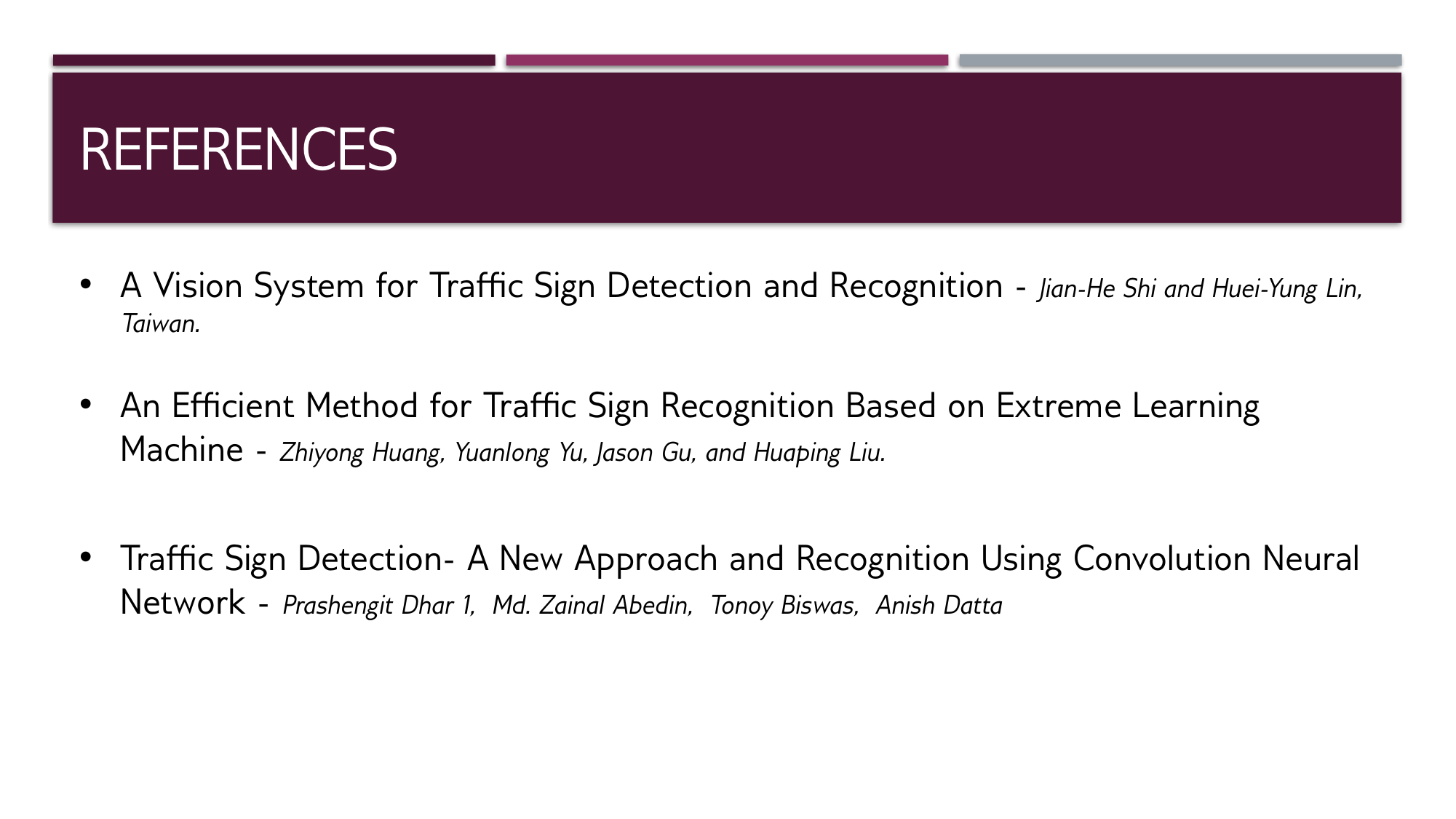

# REFERENCES
A Vision System for Traffic Sign Detection and Recognition - Jian-He Shi and Huei-Yung Lin, Taiwan.

An Efficient Method for Traffic Sign Recognition Based on Extreme Learning Machine - Zhiyong Huang, Yuanlong Yu, Jason Gu, and Huaping Liu.

Traffic Sign Detection- A New Approach and Recognition Using Convolution Neural Network - Prashengit Dhar 1,  Md. Zainal Abedin,  Tonoy Biswas,  Anish Datta